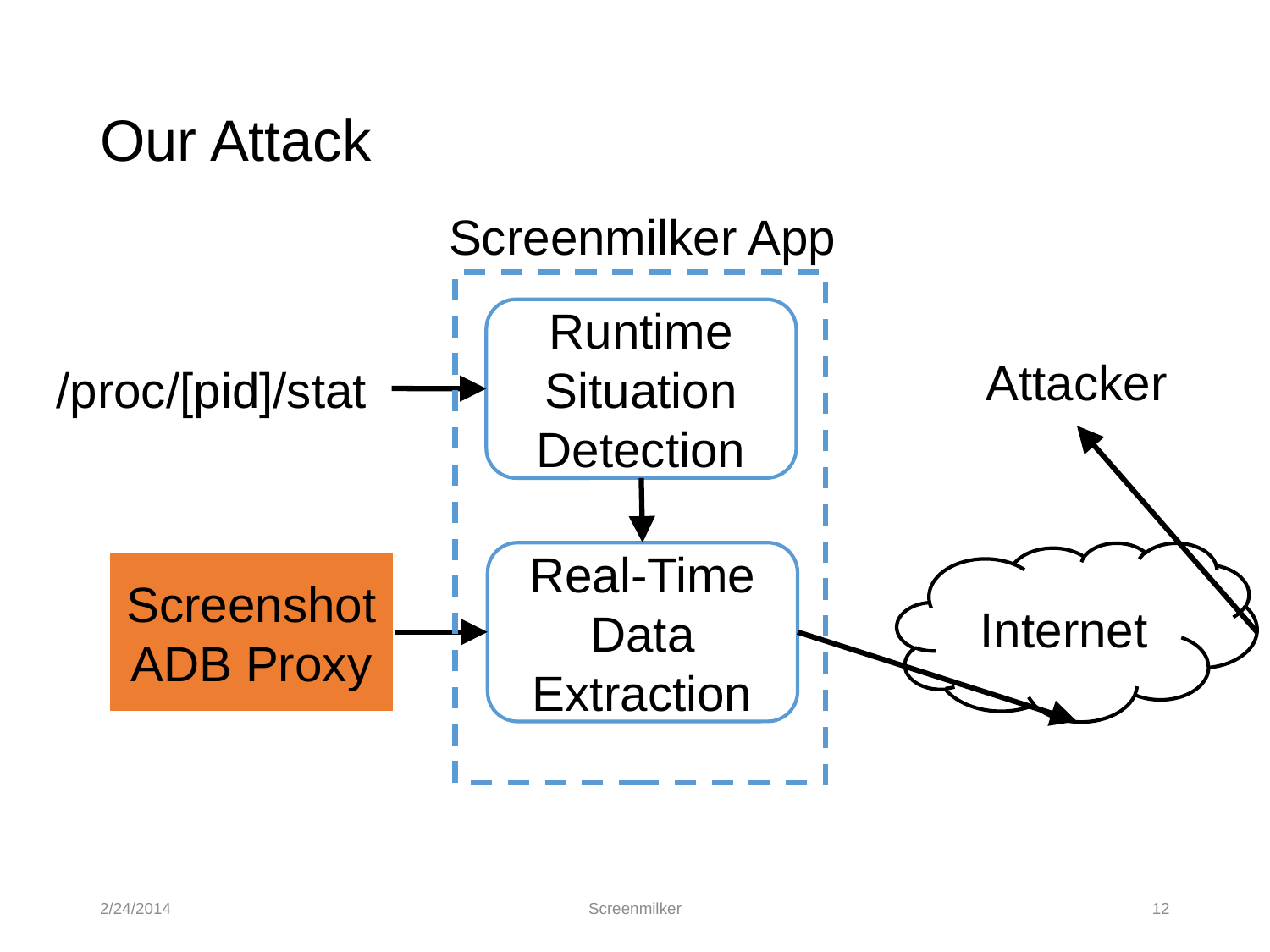

# Our Attack
Screenmilker App

Runtime Situation Detection
/proc/[pid]/stat
Attacker
Real-Time Data Extraction
Internet
Screenshot ADB Proxy
2/24/2014
Screenmilker
12